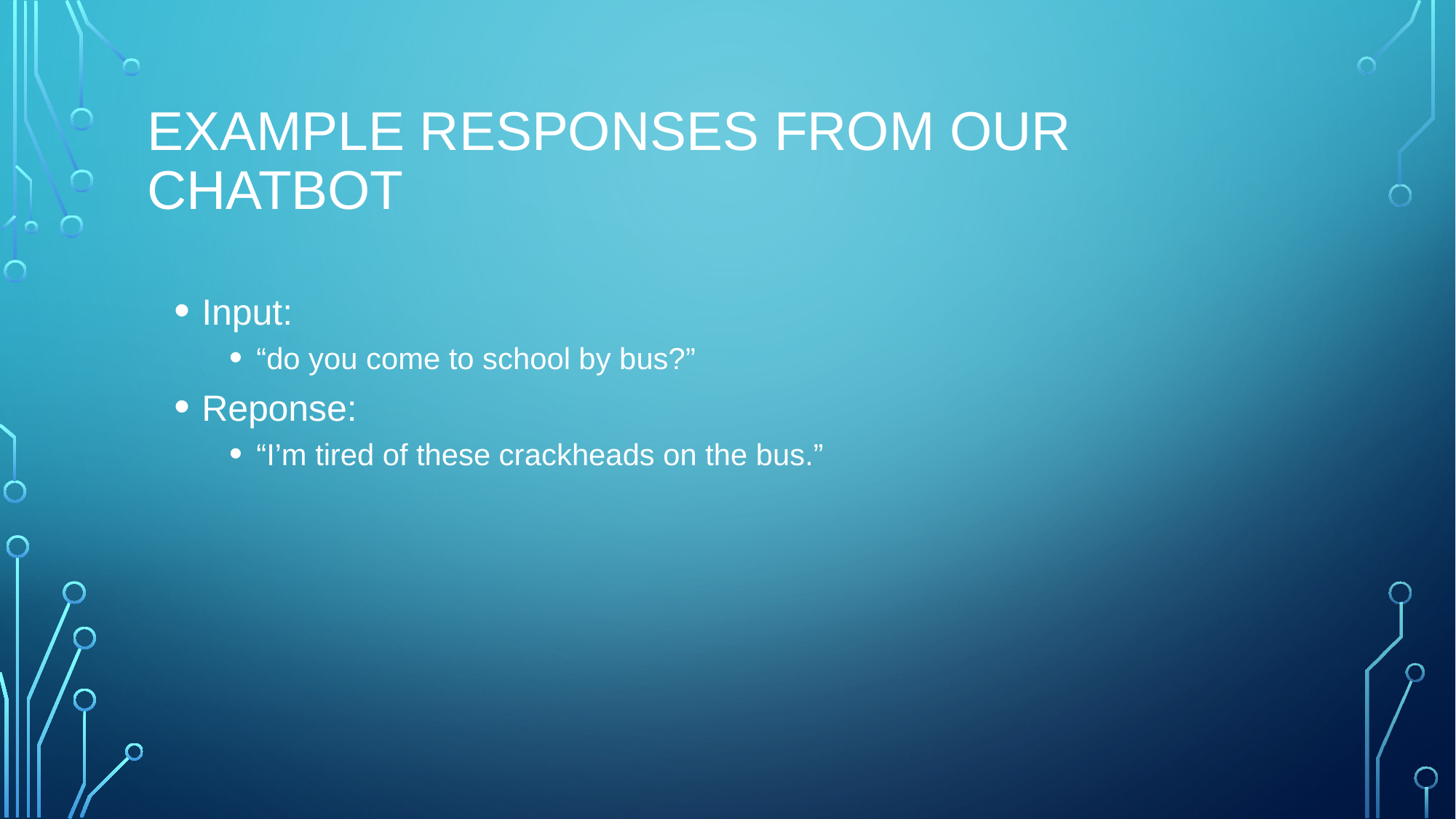

# EXAMPLE RESPONSES FROM OUR CHATBOT
Input:
“do you come to school by bus?”
Reponse:
“I’m tired of these crackheads on the bus.”